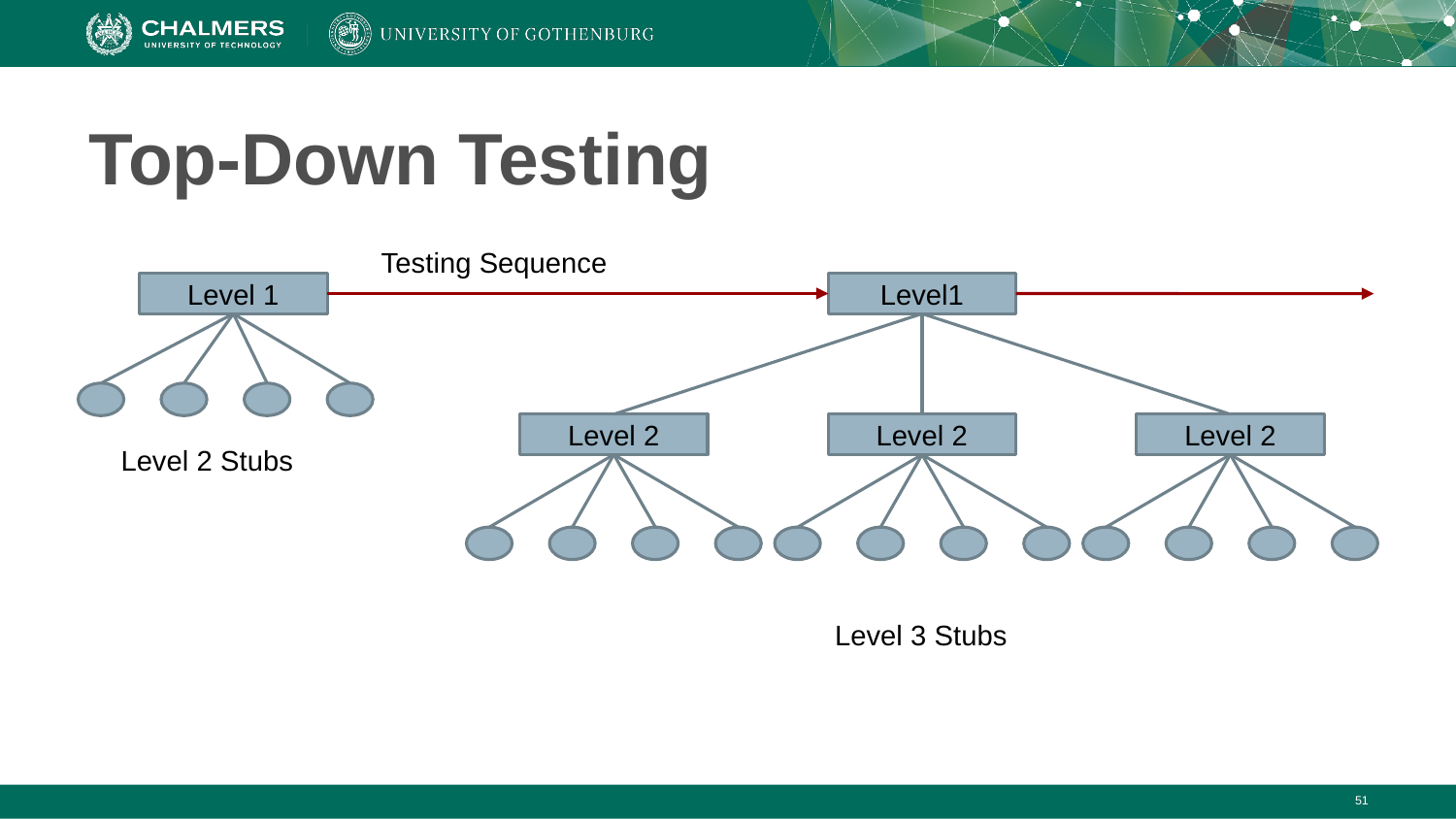

# Top-Down Testing
Testing Sequence
Level 1
Level1

Level 2
Level 2
Level 2
Level 2 Stubs

Level 3 Stubs
51